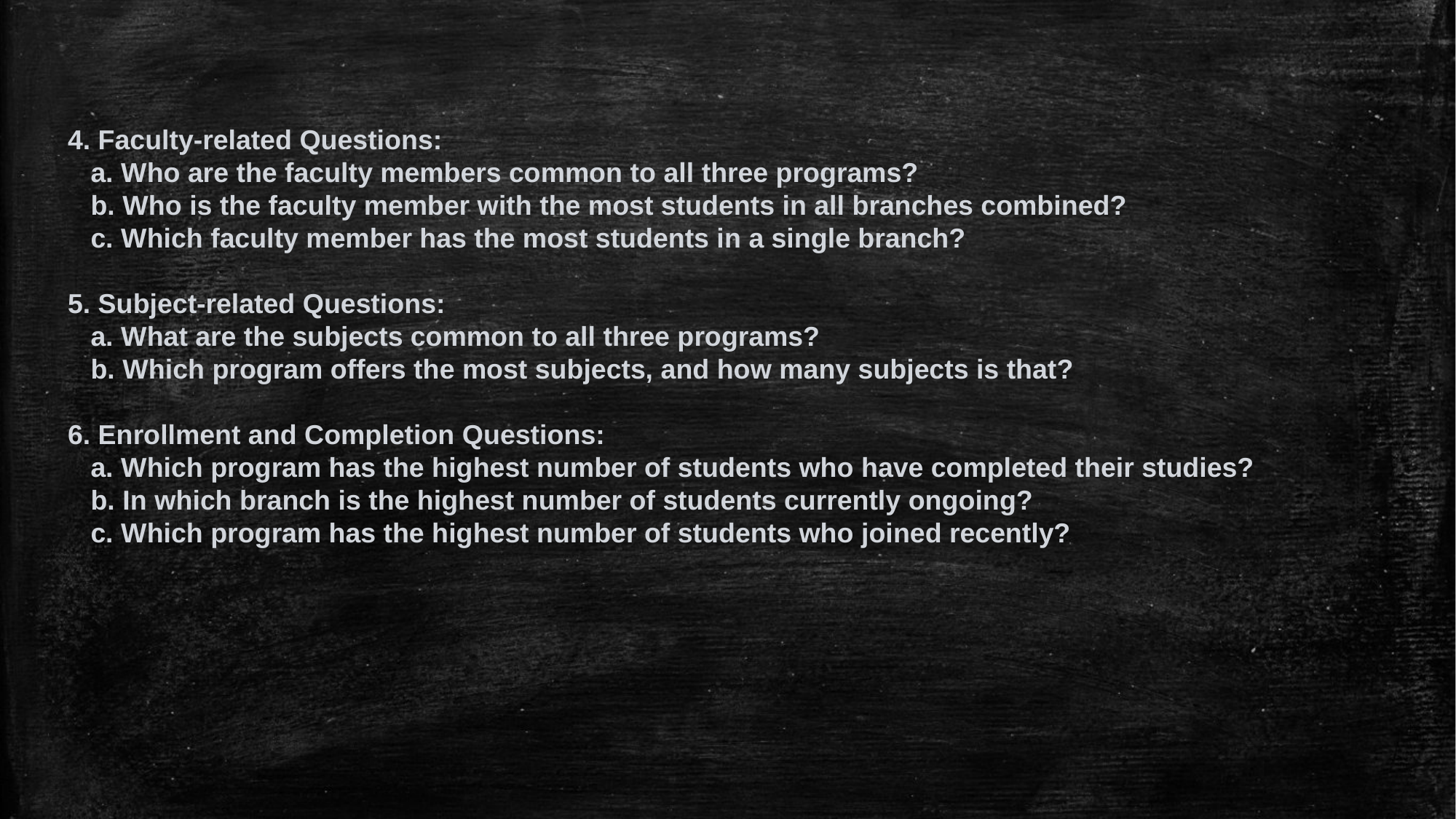

4. Faculty-related Questions:
   a. Who are the faculty members common to all three programs?
   b. Who is the faculty member with the most students in all branches combined?
   c. Which faculty member has the most students in a single branch?

5. Subject-related Questions:
   a. What are the subjects common to all three programs?
   b. Which program offers the most subjects, and how many subjects is that?

6. Enrollment and Completion Questions:
   a. Which program has the highest number of students who have completed their studies?
   b. In which branch is the highest number of students currently ongoing?
   c. Which program has the highest number of students who joined recently?